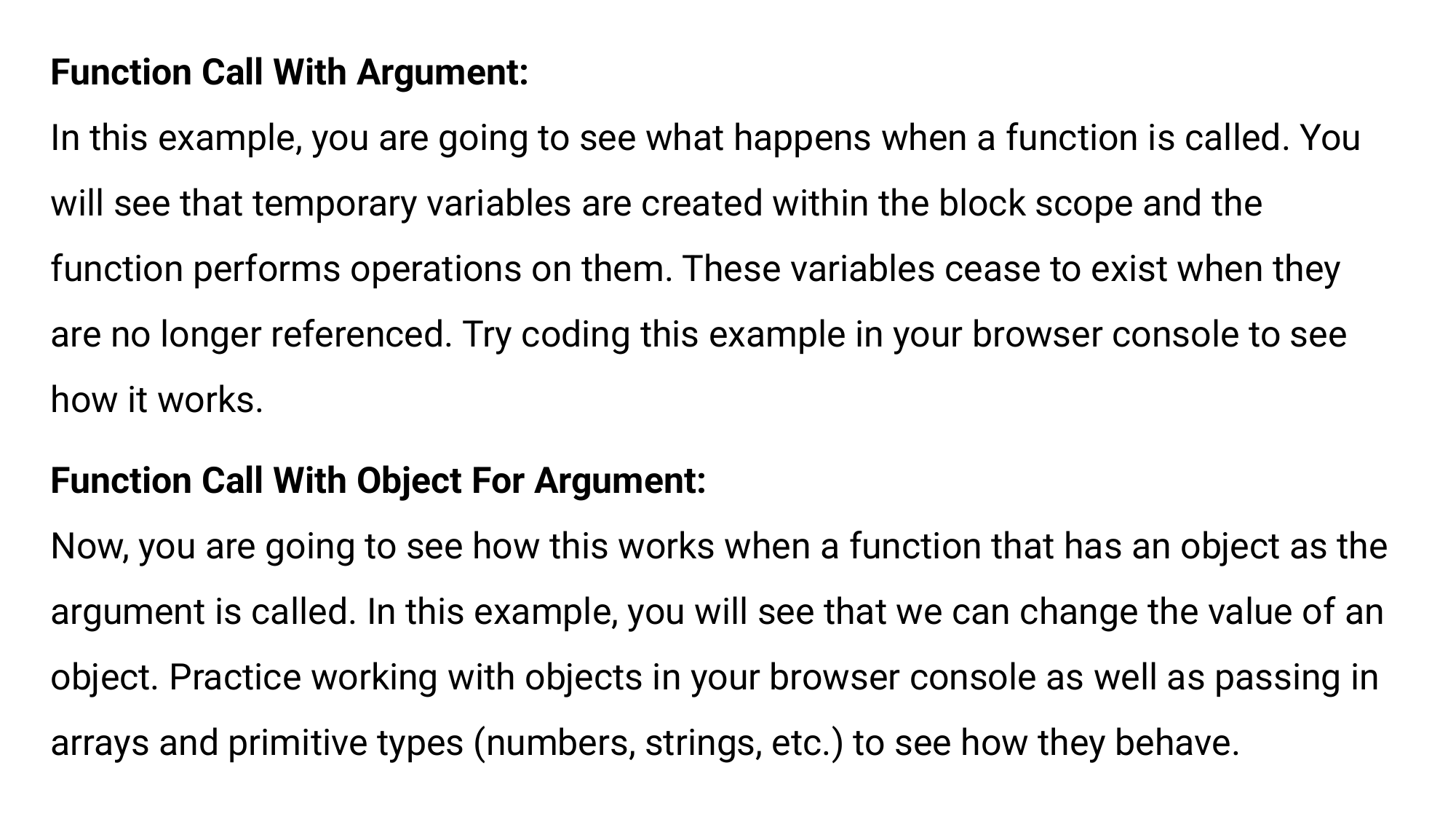

Function Call With Argument:
In this example, you are going to see what happens when a function is called. You will see that temporary variables are created within the block scope and the function performs operations on them. These variables cease to exist when they are no longer referenced. Try coding this example in your browser console to see how it works.
Function Call With Object For Argument:
Now, you are going to see how this works when a function that has an object as the argument is called. In this example, you will see that we can change the value of an object. Practice working with objects in your browser console as well as passing in arrays and primitive types (numbers, strings, etc.) to see how they behave.